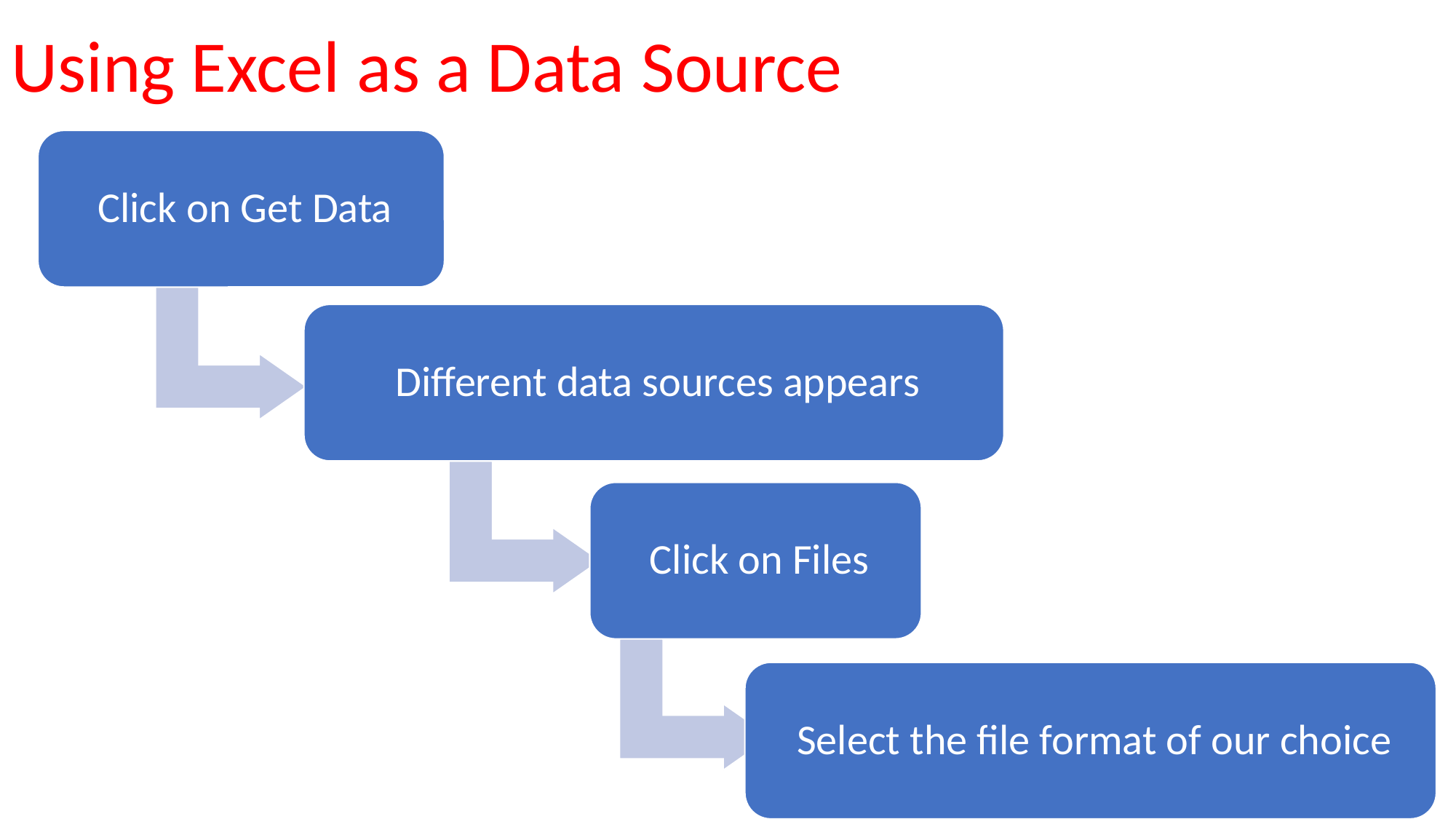

# Using Excel as a Data Source
Click on Get Data
Different data sources appears
Click on Files
Select the file format of our choice